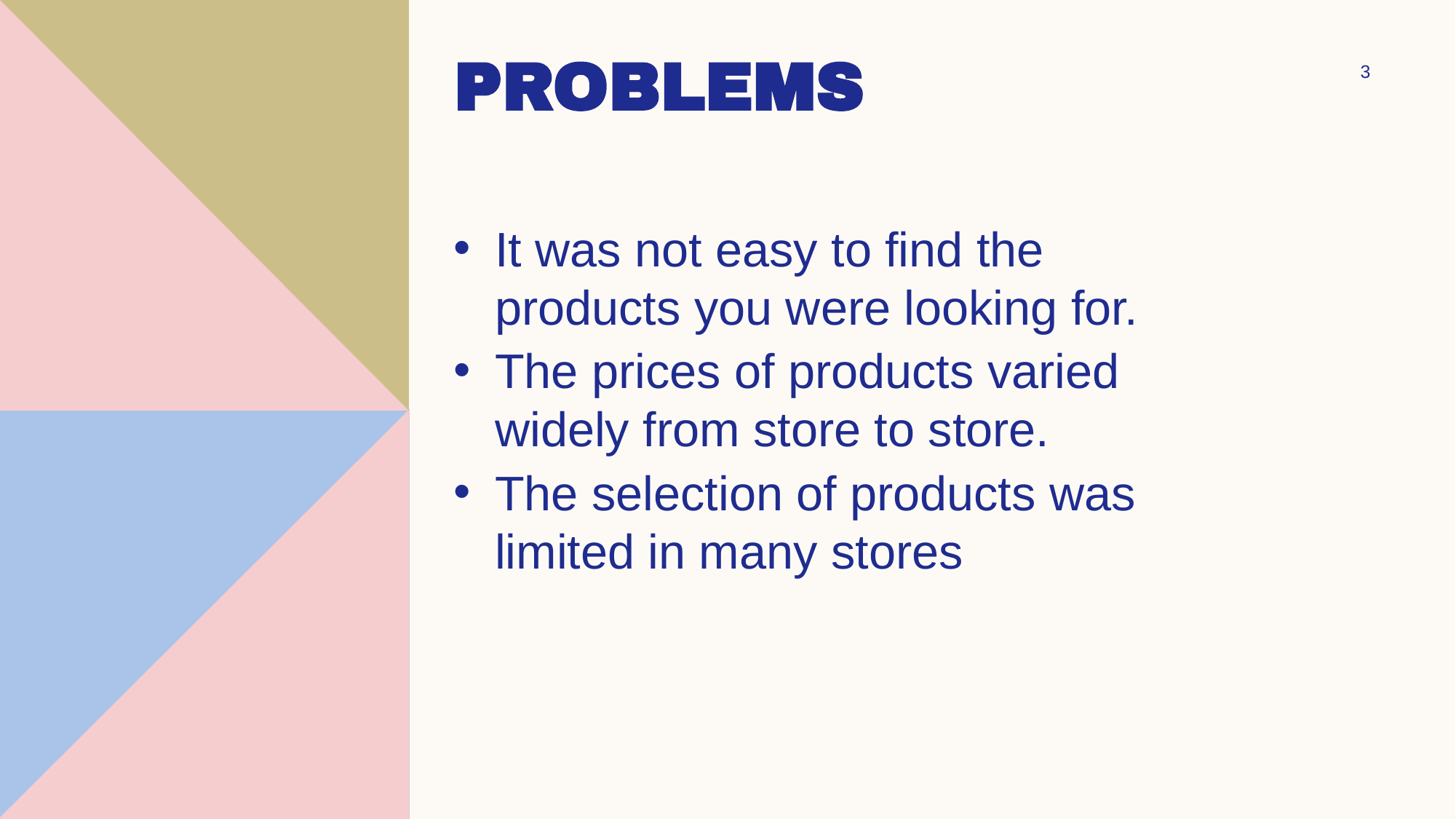

# Problems
3
It was not easy to find the products you were looking for.
The prices of products varied widely from store to store.
The selection of products was limited in many stores